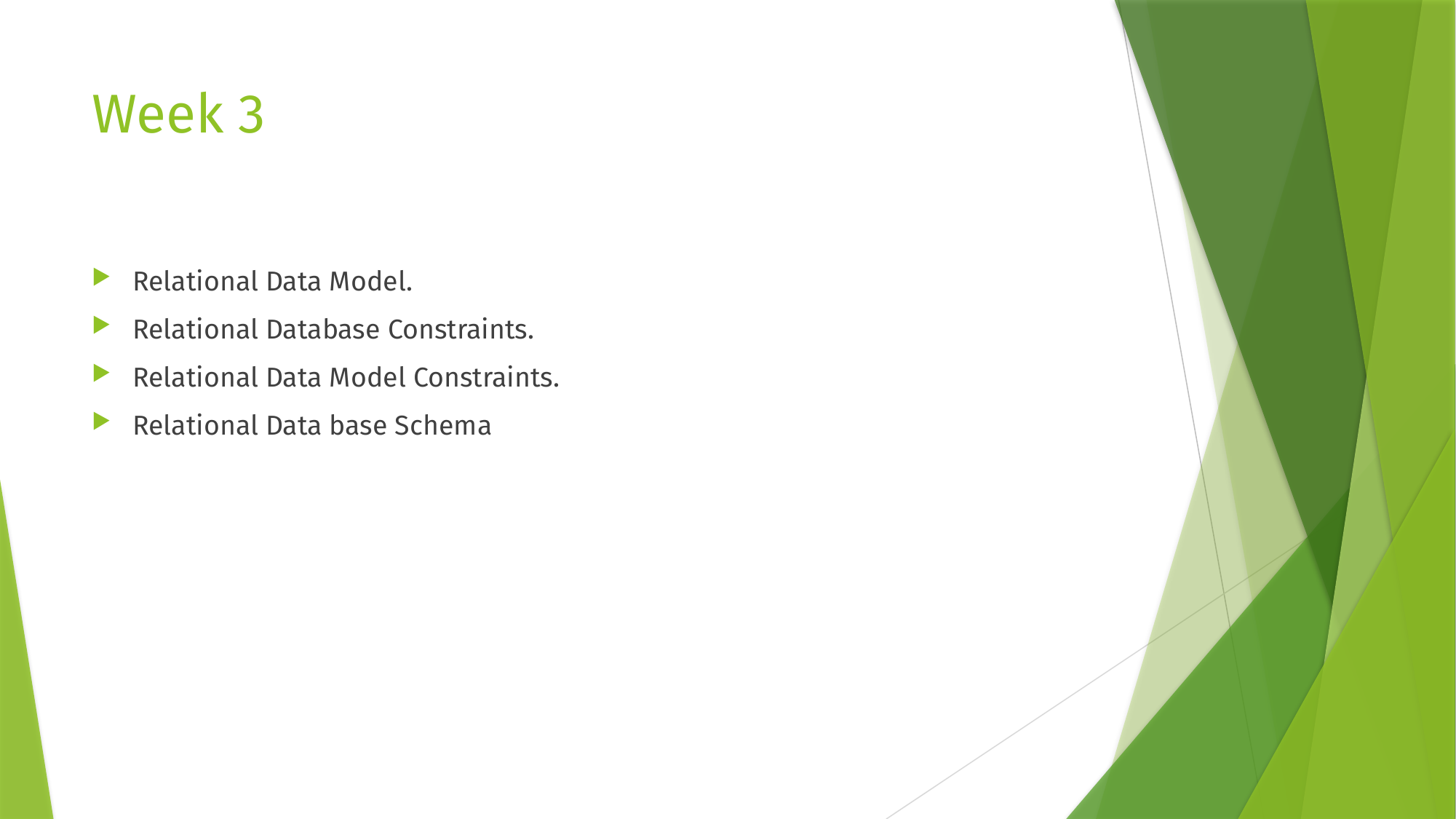

# Week 3
Relational Data Model.
Relational Database Constraints.
Relational Data Model Constraints.
Relational Data base Schema